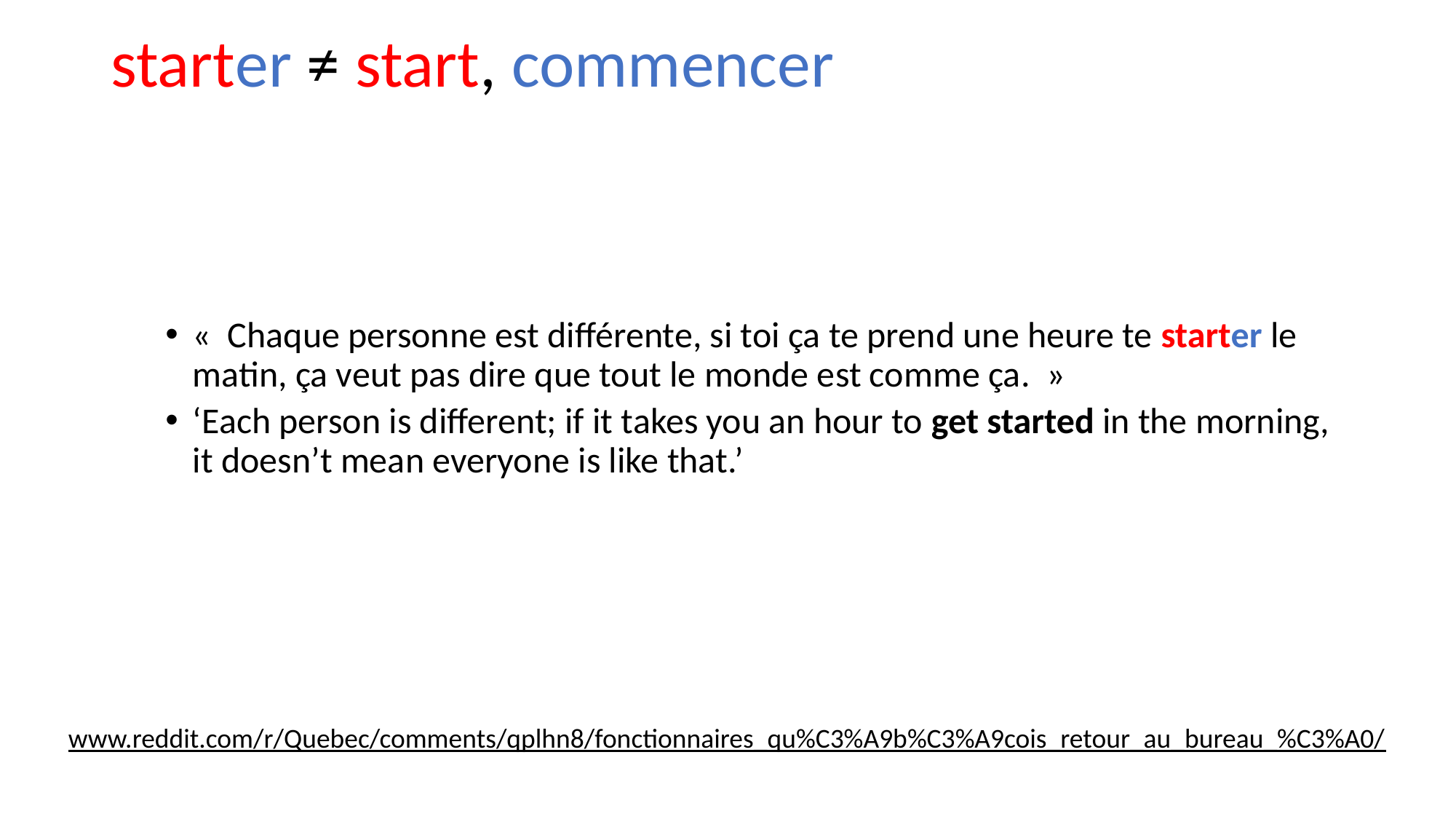

# starter ≠ start, commencer

«  Chaque personne est différente, si toi ça te prend une heure te starter le matin, ça veut pas dire que tout le monde est comme ça.  »
‘Each person is different; if it takes you an hour to get started in the morning, it doesn’t mean everyone is like that.’
www.reddit.com/r/Quebec/comments/qplhn8/fonctionnaires_qu%C3%A9b%C3%A9cois_retour_au_bureau_%C3%A0/